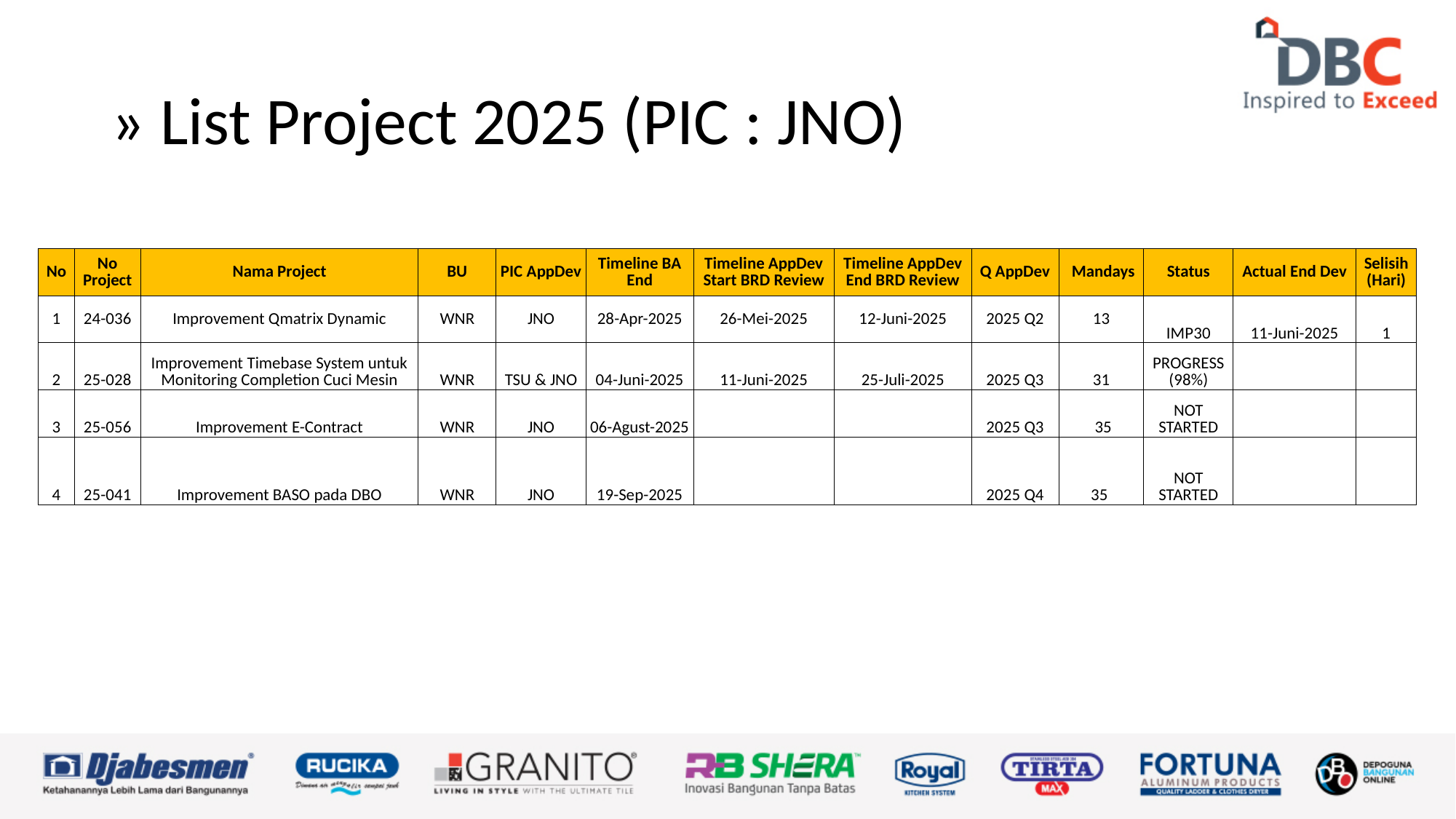

# » List Project 2025 (PIC : JNO)
| No | No Project | Nama Project | BU | PIC AppDev | Timeline BA End | Timeline AppDev Start BRD Review | Timeline AppDev End BRD Review | Q AppDev | Mandays | Status | Actual End Dev | Selisih (Hari) |
| --- | --- | --- | --- | --- | --- | --- | --- | --- | --- | --- | --- | --- |
| 1 | 24-036 | Improvement Qmatrix Dynamic | WNR | JNO | 28-Apr-2025 | 26-Mei-2025 | 12-Juni-2025 | 2025 Q2 | 13 | IMP30 | 11-Juni-2025 | 1 |
| 2 | 25-028 | Improvement Timebase System untuk Monitoring Completion Cuci Mesin | WNR | TSU & JNO | 04-Juni-2025 | 11-Juni-2025 | 25-Juli-2025 | 2025 Q3 | 31 | PROGRESS (98%) |  |  |
| 3 | 25-056 | Improvement E-Contract | WNR | JNO | 06-Agust-2025 |  |  | 2025 Q3 | 35 | NOT STARTED |  |  |
| 4 | 25-041 | Improvement BASO pada DBO | WNR | JNO | 19-Sep-2025 |  |  | 2025 Q4 | 35 | NOT STARTED |  |  |